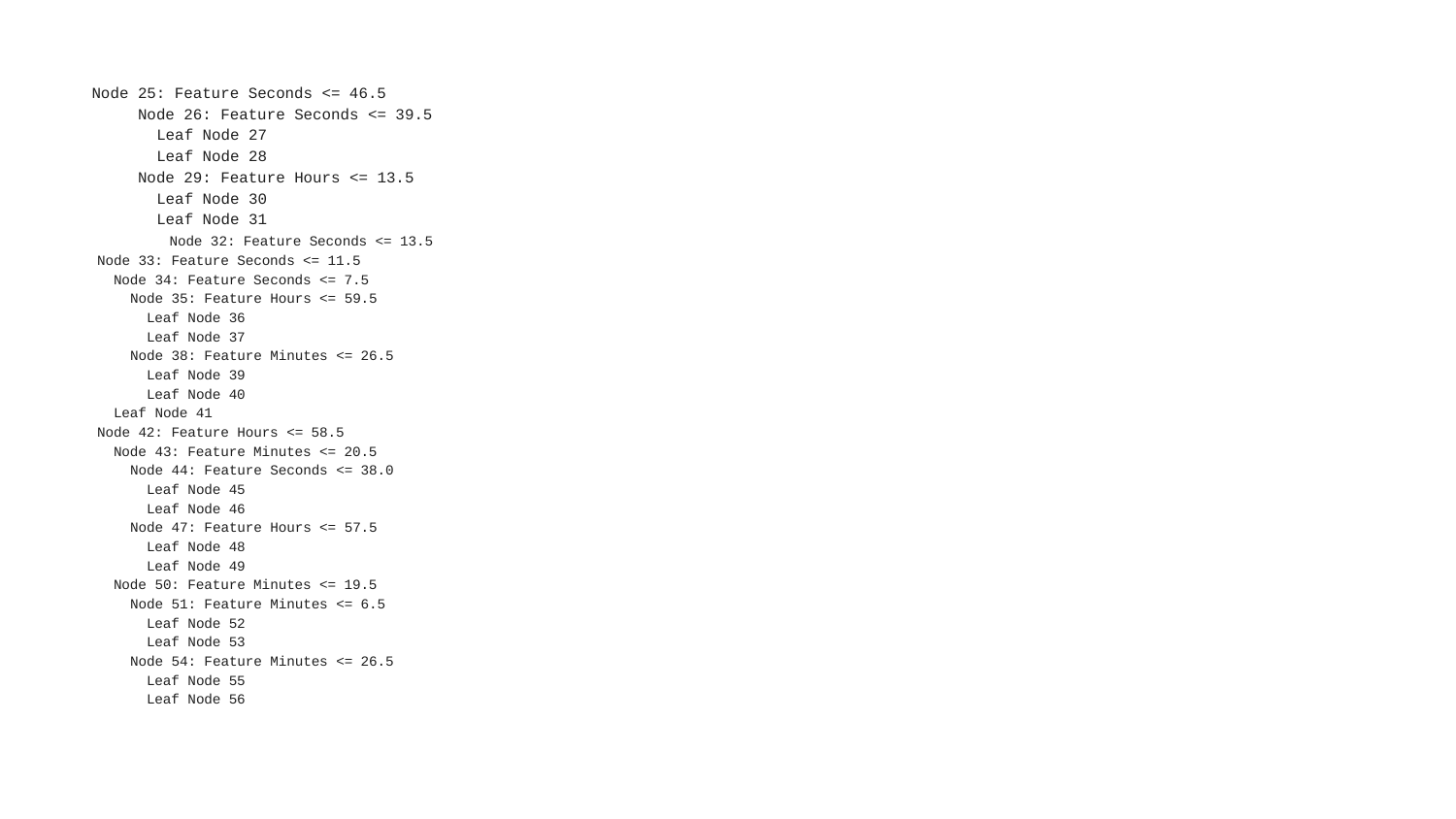

Node 25: Feature Seconds <= 46.5
        Node 26: Feature Seconds <= 39.5
          Leaf Node 27
          Leaf Node 28
        Node 29: Feature Hours <= 13.5
          Leaf Node 30
          Leaf Node 31
	 Node 32: Feature Seconds <= 13.5
    Node 33: Feature Seconds <= 11.5
      Node 34: Feature Seconds <= 7.5
        Node 35: Feature Hours <= 59.5
          Leaf Node 36
          Leaf Node 37
        Node 38: Feature Minutes <= 26.5
          Leaf Node 39
          Leaf Node 40
      Leaf Node 41
    Node 42: Feature Hours <= 58.5
      Node 43: Feature Minutes <= 20.5
        Node 44: Feature Seconds <= 38.0
          Leaf Node 45
          Leaf Node 46
        Node 47: Feature Hours <= 57.5
          Leaf Node 48
          Leaf Node 49
      Node 50: Feature Minutes <= 19.5
        Node 51: Feature Minutes <= 6.5
          Leaf Node 52
          Leaf Node 53
        Node 54: Feature Minutes <= 26.5
          Leaf Node 55
          Leaf Node 56